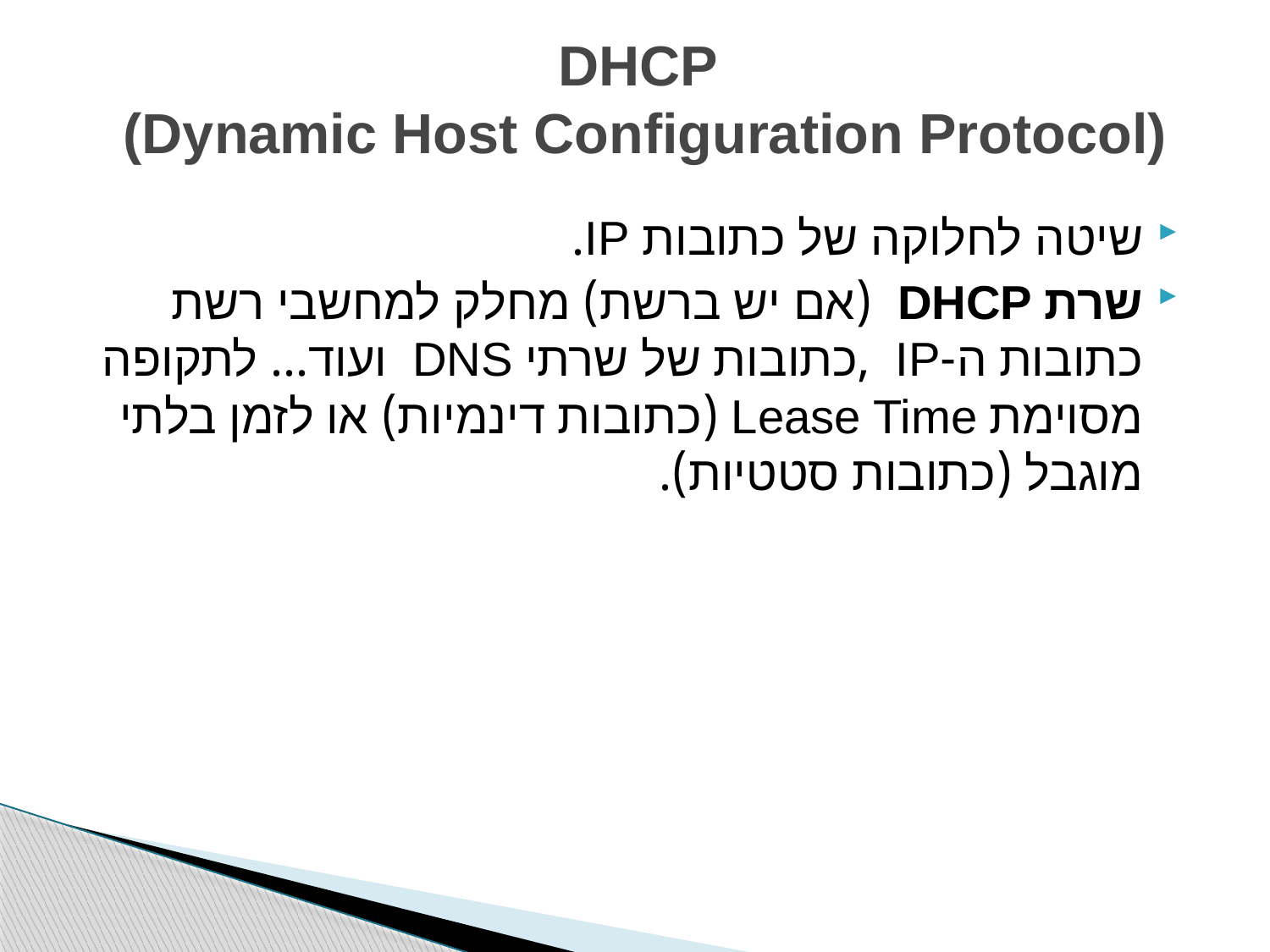

# DHCP (Dynamic Host Configuration Protocol)
שיטה לחלוקה של כתובות IP.
שרת DHCP  (אם יש ברשת) מחלק למחשבי רשת כתובות ה-IP  ,כתובות של שרתי DNS  ועוד... לתקופה מסוימת Lease Time (כתובות דינמיות) או לזמן בלתי מוגבל (כתובות סטטיות).